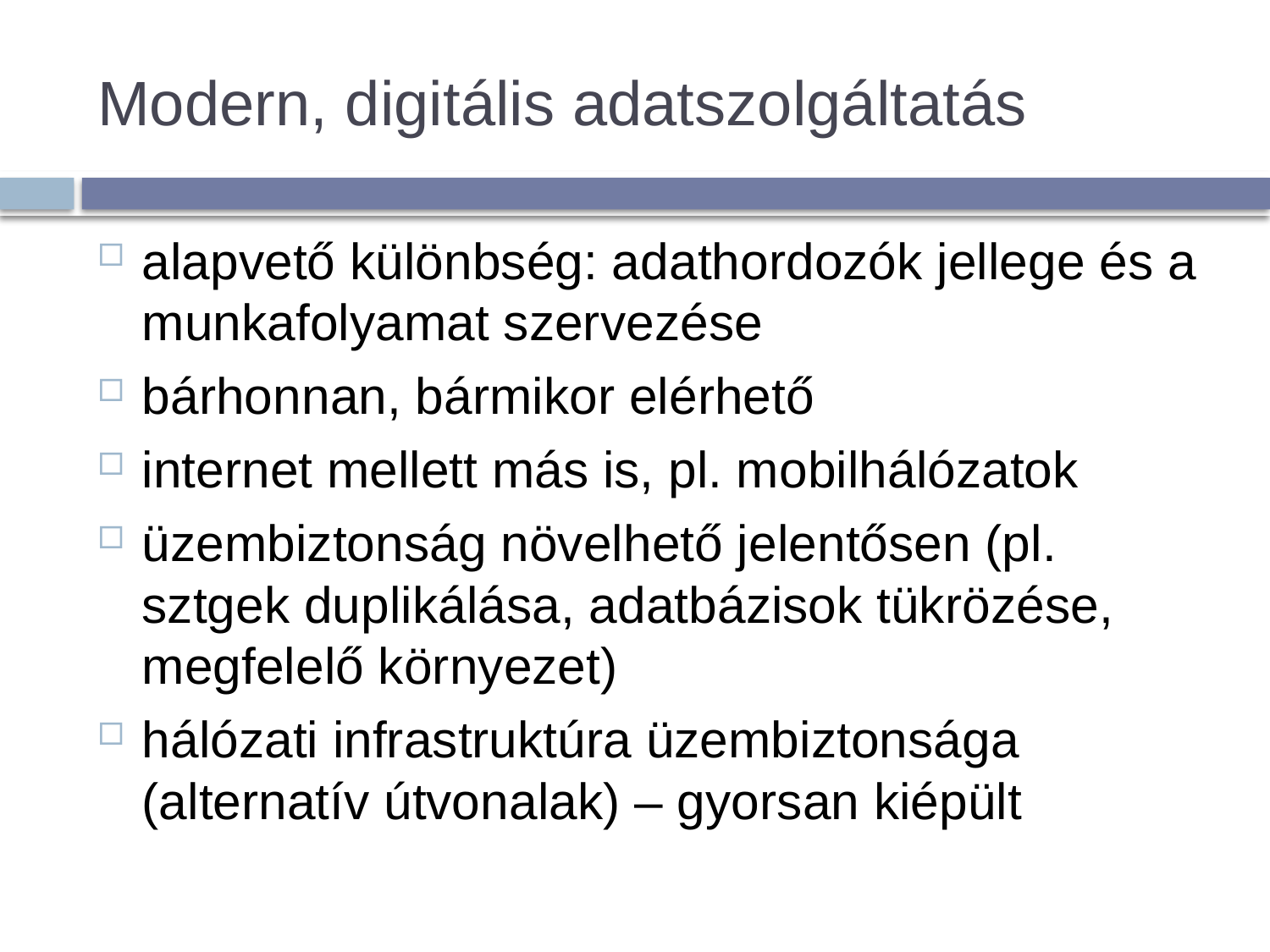

# Modern, digitális adatszolgáltatás
alapvető különbség: adathordozók jellege és a munkafolyamat szervezése
bárhonnan, bármikor elérhető
internet mellett más is, pl. mobilhálózatok
üzembiztonság növelhető jelentősen (pl. sztgek duplikálása, adatbázisok tükrözése, megfelelő környezet)
hálózati infrastruktúra üzembiztonsága (alternatív útvonalak) – gyorsan kiépült